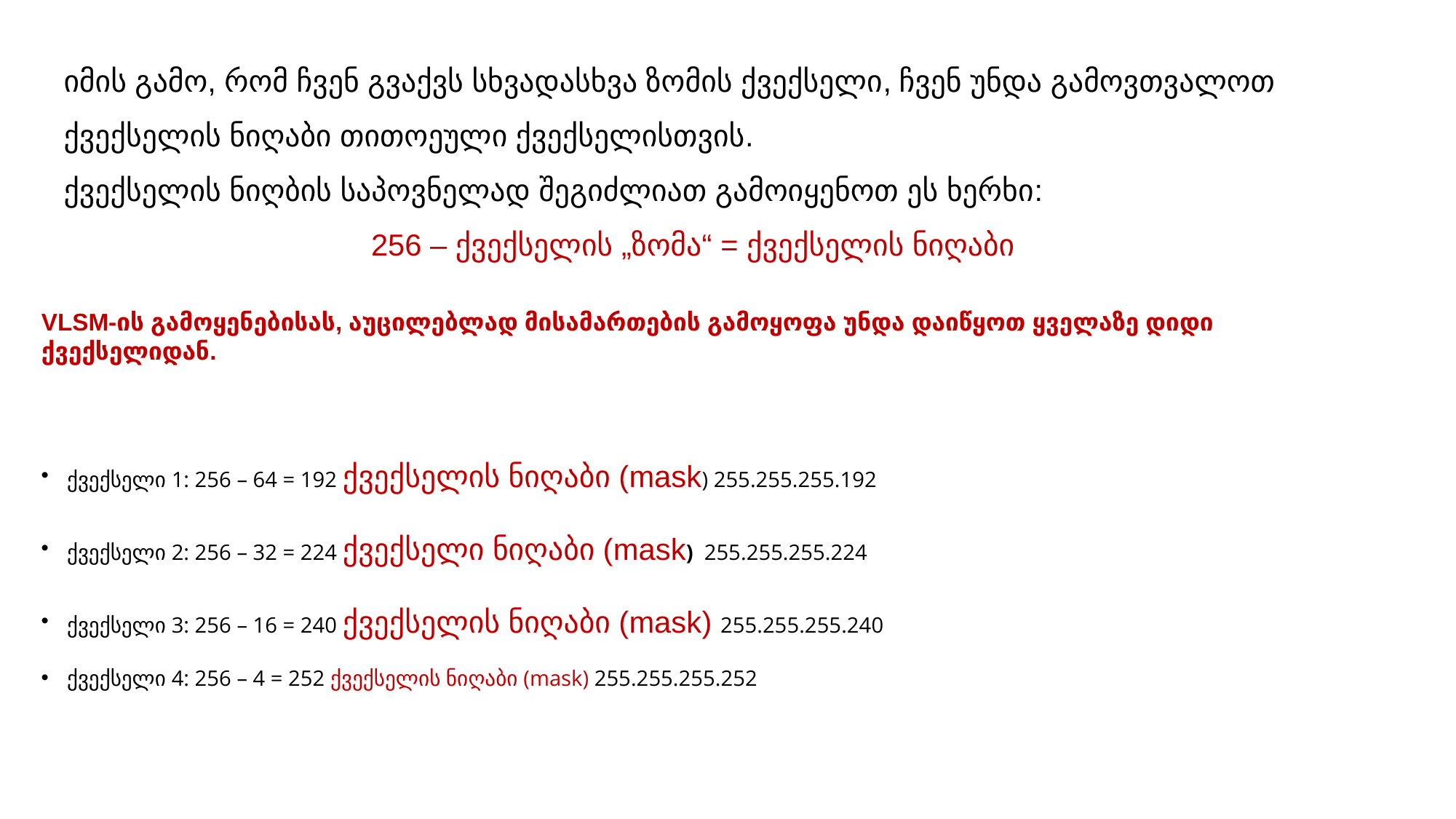

იმის გამო, რომ ჩვენ გვაქვს სხვადასხვა ზომის ქვექსელი, ჩვენ უნდა გამოვთვალოთ ქვექსელის ნიღაბი თითოეული ქვექსელისთვის.
ქვექსელის ნიღბის საპოვნელად შეგიძლიათ გამოიყენოთ ეს ხერხი:
256 – ქვექსელის „ზომა“ = ქვექსელის ნიღაბი
VLSM-ის გამოყენებისას, აუცილებლად მისამართების გამოყოფა უნდა დაიწყოთ ყველაზე დიდი ქვექსელიდან.
ქვექსელი 1: 256 – 64 = 192 ქვექსელის ნიღაბი (mask) 255.255.255.192
ქვექსელი 2: 256 – 32 = 224 ქვექსელი ნიღაბი (mask)  255.255.255.224
ქვექსელი 3: 256 – 16 = 240 ქვექსელის ნიღაბი (mask) 255.255.255.240
ქვექსელი 4: 256 – 4 = 252 ქვექსელის ნიღაბი (mask) 255.255.255.252